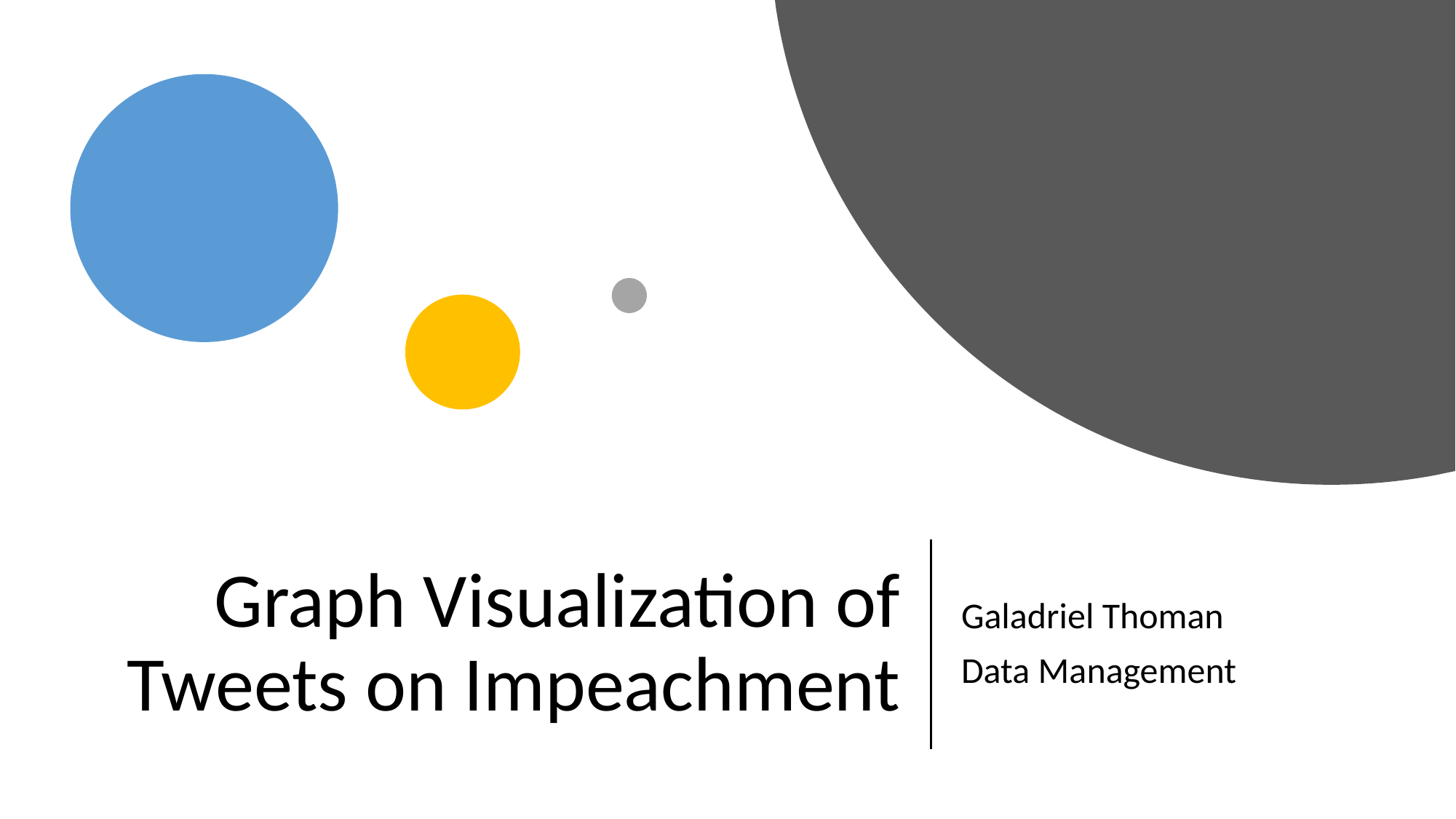

# Graph Visualization of Tweets on Impeachment
Galadriel Thoman
Data Management